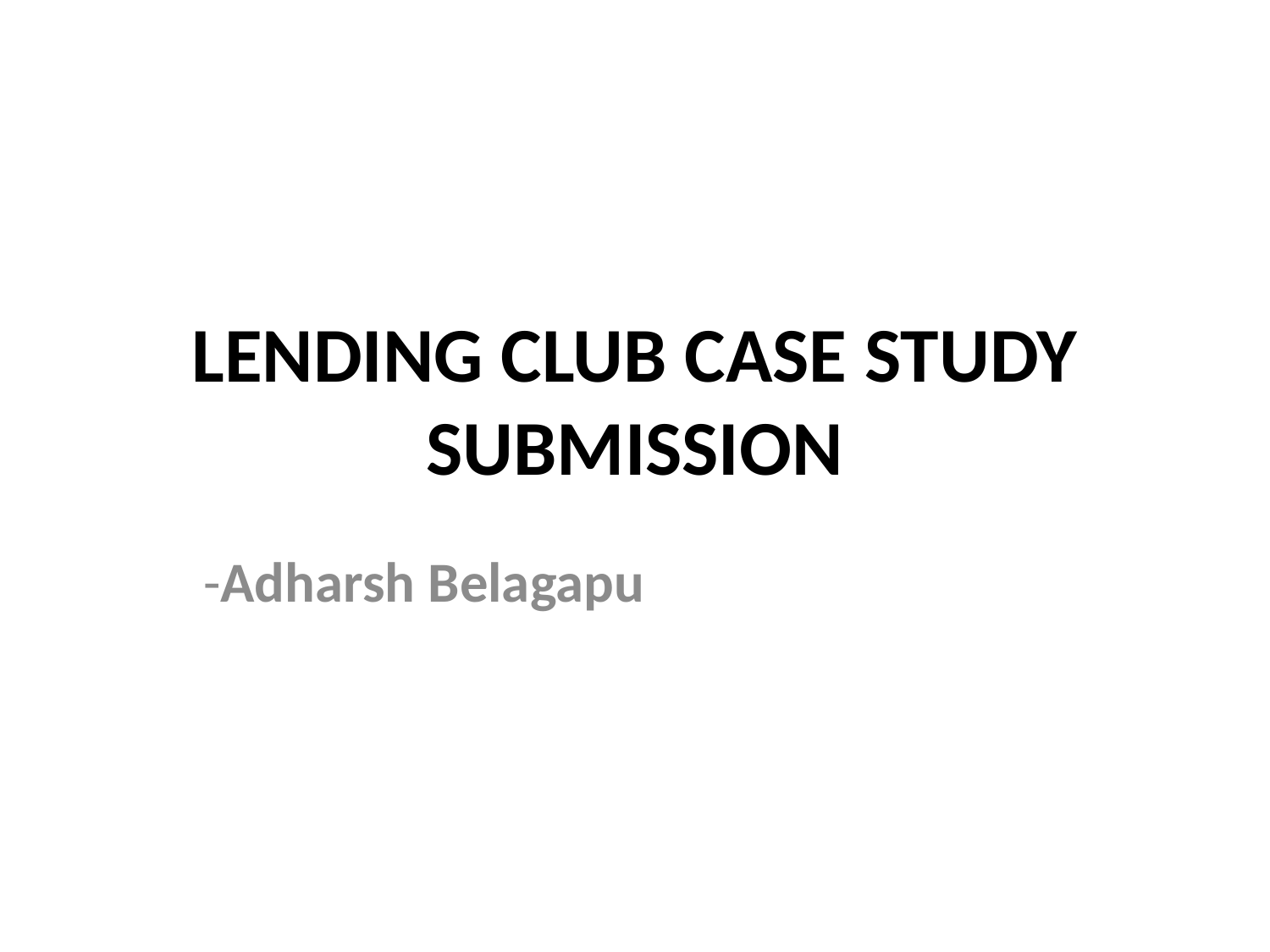

# LENDING CLUB CASE STUDY SUBMISSION
-Adharsh Belagapu